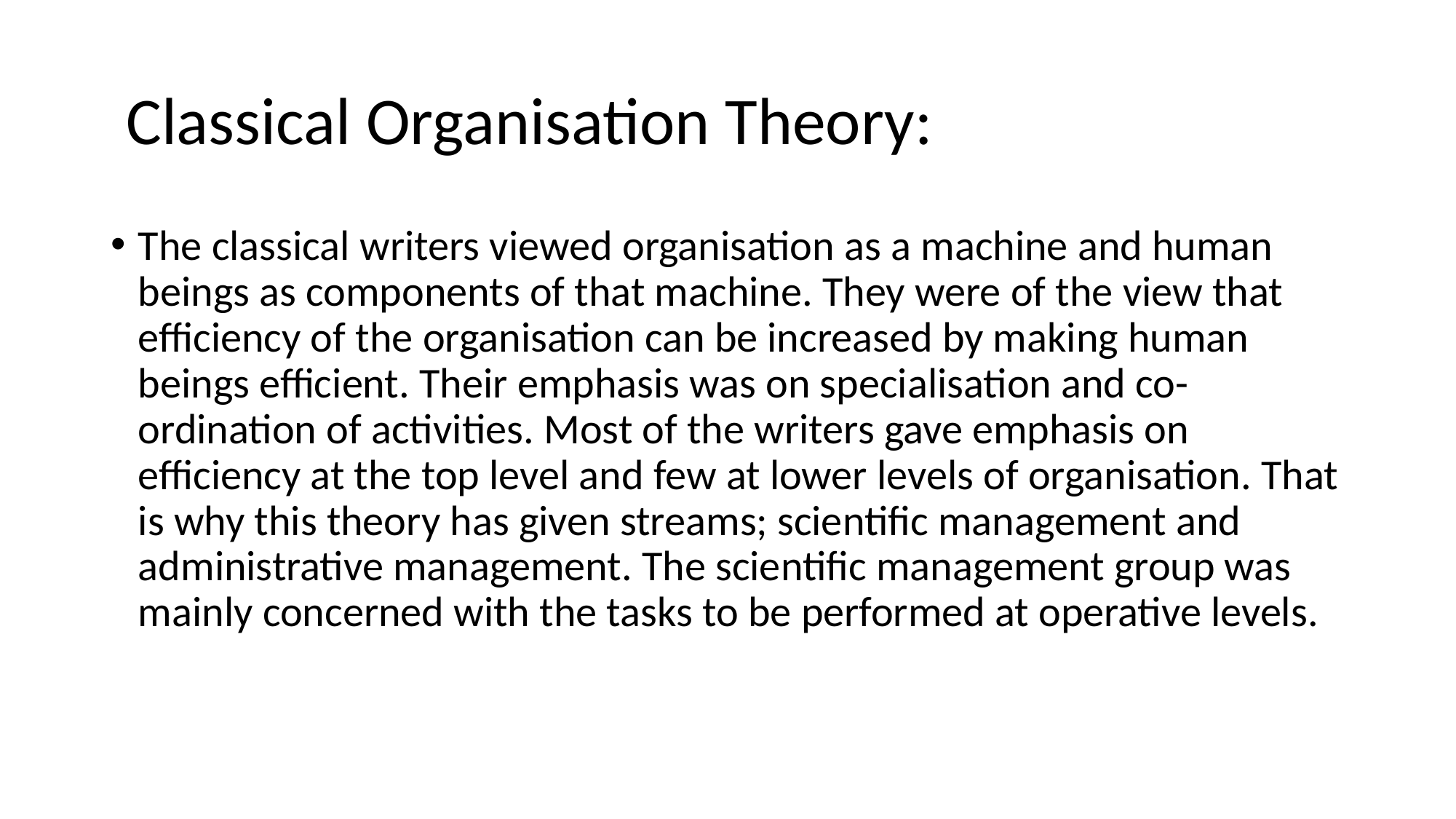

# Classical Organisation Theory:
The classical writers viewed organisation as a machine and human beings as components of that machine. They were of the view that efficiency of the organisation can be increased by making human beings efficient. Their emphasis was on specialisation and co-ordination of activities. Most of the writers gave emphasis on efficiency at the top level and few at lower levels of organisation. That is why this theory has given streams; scientific management and administrative management. The scientific management group was mainly concerned with the tasks to be performed at operative levels.